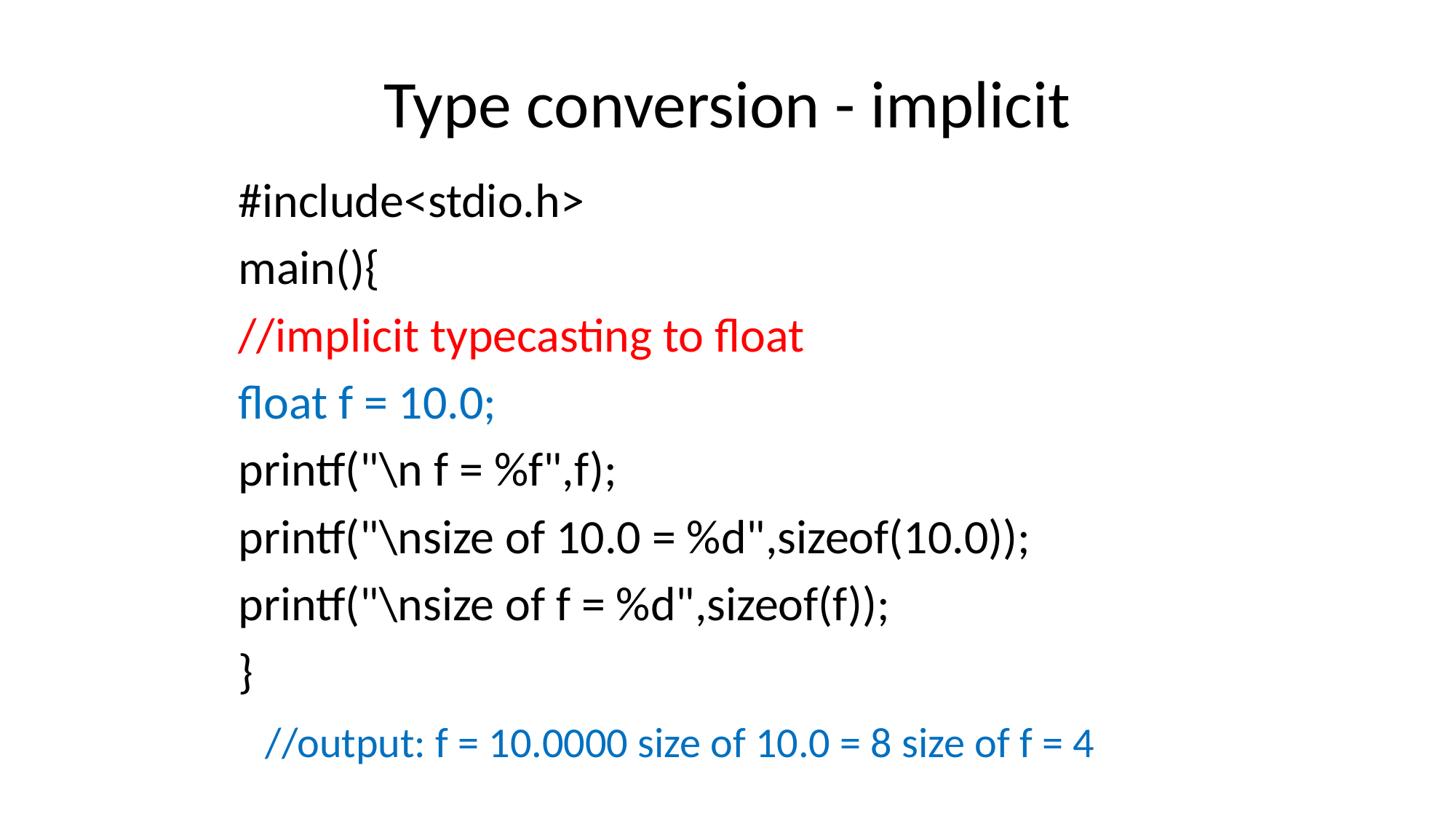

# Type conversion - implicit
#include<stdio.h>
main(){
//implicit typecasting to float
float f = 10.0;
printf("\n f = %f",f);
printf("\nsize of 10.0 = %d",sizeof(10.0));
printf("\nsize of f = %d",sizeof(f));
}
//output: f = 10.0000 size of 10.0 = 8 size of f = 4